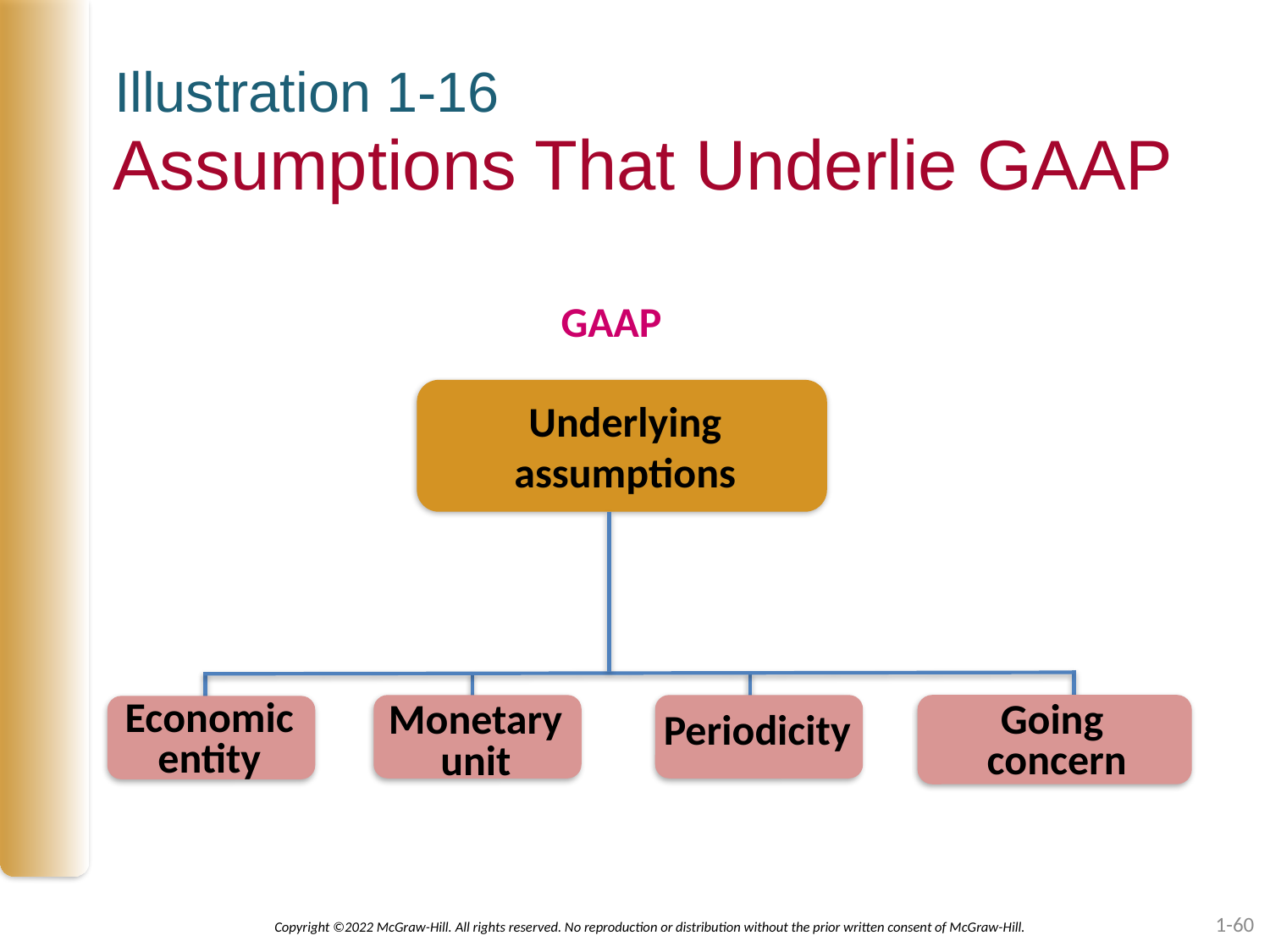

Illustration 1-16
# Assumptions That Underlie GAAP
GAAP

Underlying assumptions
Economic
entity

Going
concern
Monetary
unit

Periodicity
1-60
Copyright ©2022 McGraw-Hill. All rights reserved. No reproduction or distribution without the prior written consent of McGraw-Hill.